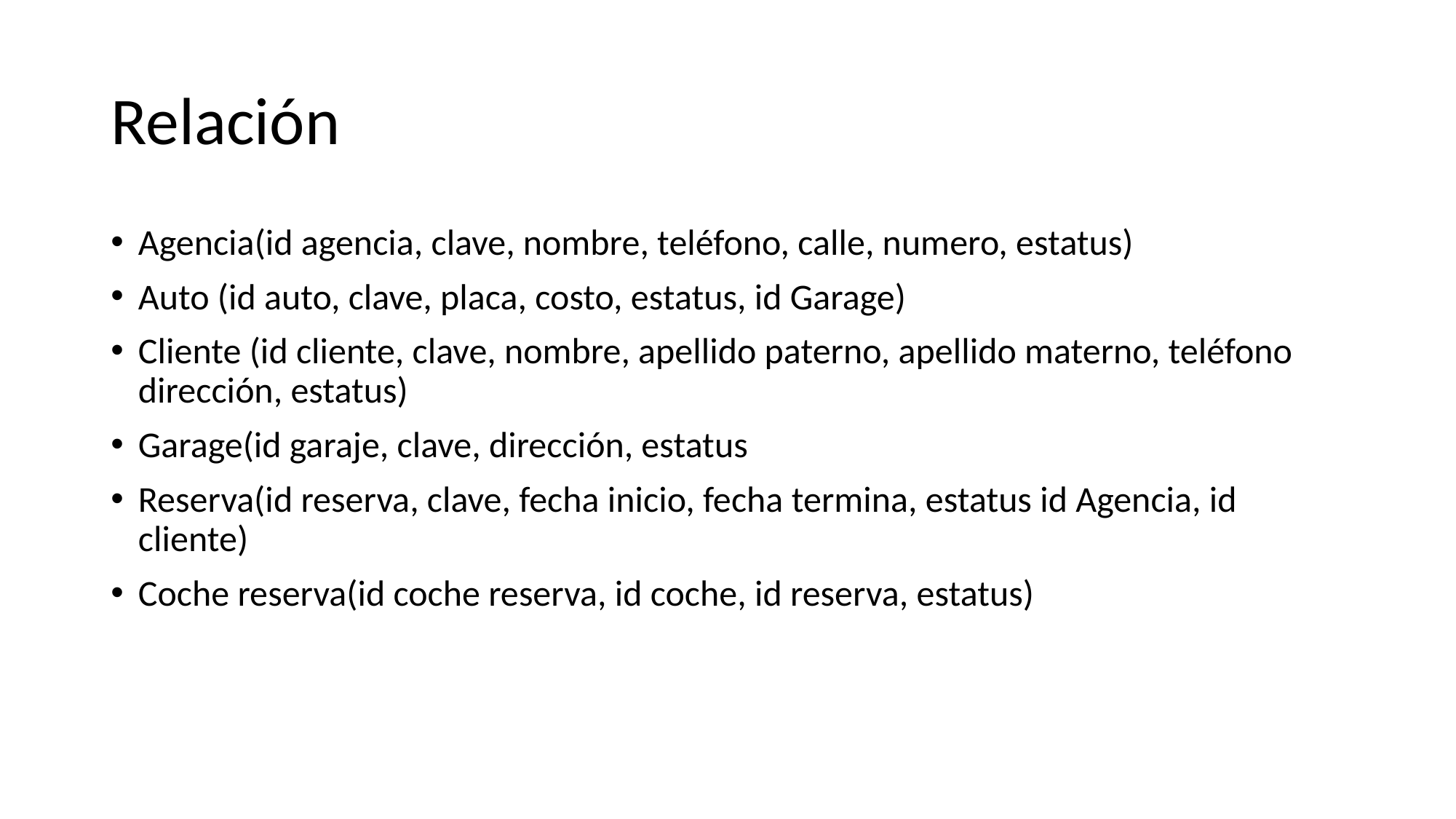

# Relación
Agencia(id agencia, clave, nombre, teléfono, calle, numero, estatus)
Auto (id auto, clave, placa, costo, estatus, id Garage)
Cliente (id cliente, clave, nombre, apellido paterno, apellido materno, teléfono dirección, estatus)
Garage(id garaje, clave, dirección, estatus
Reserva(id reserva, clave, fecha inicio, fecha termina, estatus id Agencia, id cliente)
Coche reserva(id coche reserva, id coche, id reserva, estatus)